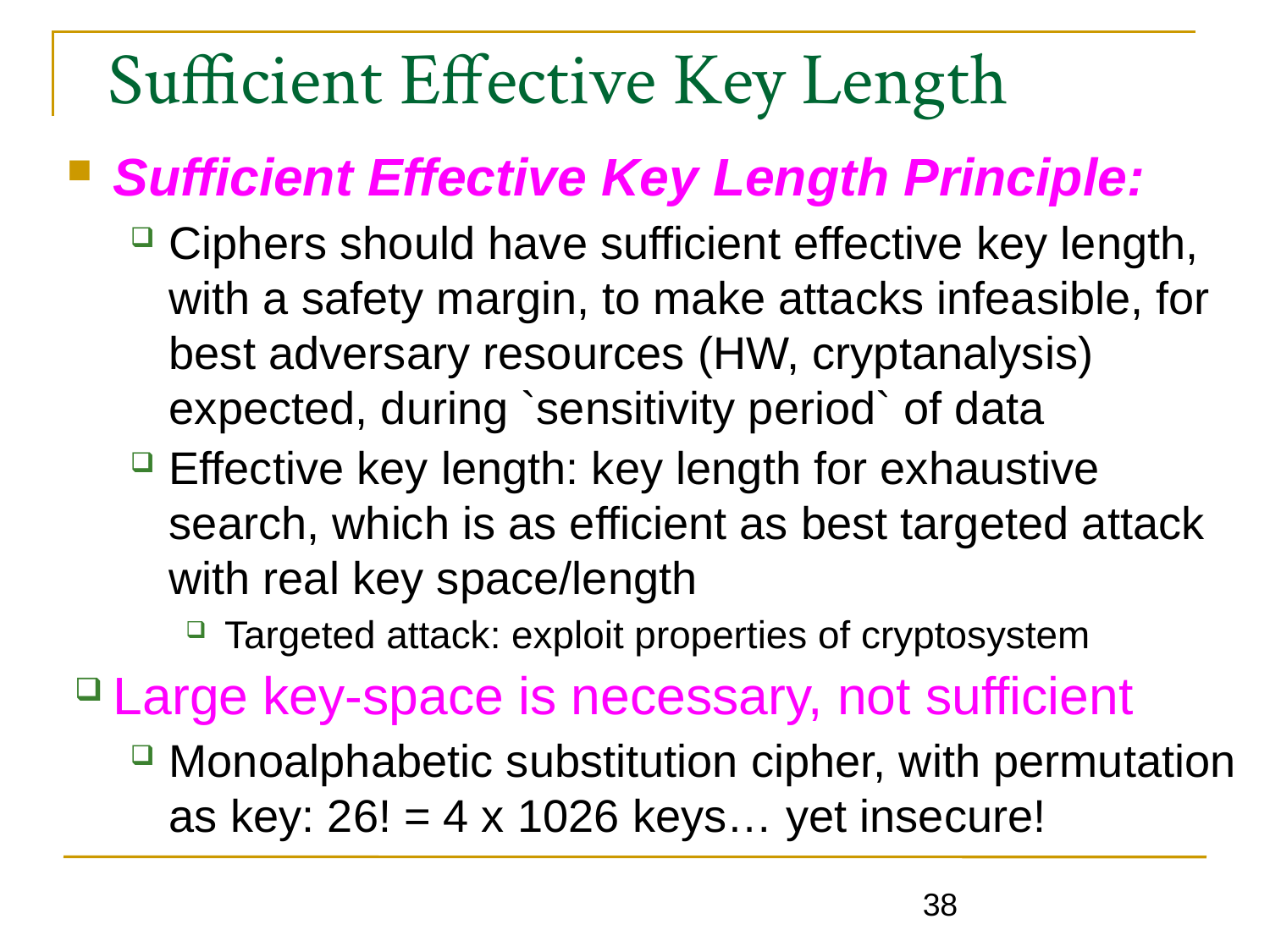

Sufficient Effective Key Length
Sufficient Effective Key Length Principle:
Ciphers should have sufficient effective key length, with a safety margin, to make attacks infeasible, for best adversary resources (HW, cryptanalysis) expected, during `sensitivity period` of data
Effective key length: key length for exhaustive search, which is as efficient as best targeted attack with real key space/length
Targeted attack: exploit properties of cryptosystem
Large key-space is necessary, not sufficient
Monoalphabetic substitution cipher, with permutation as key: 26! = 4 x 1026 keys… yet insecure!
38